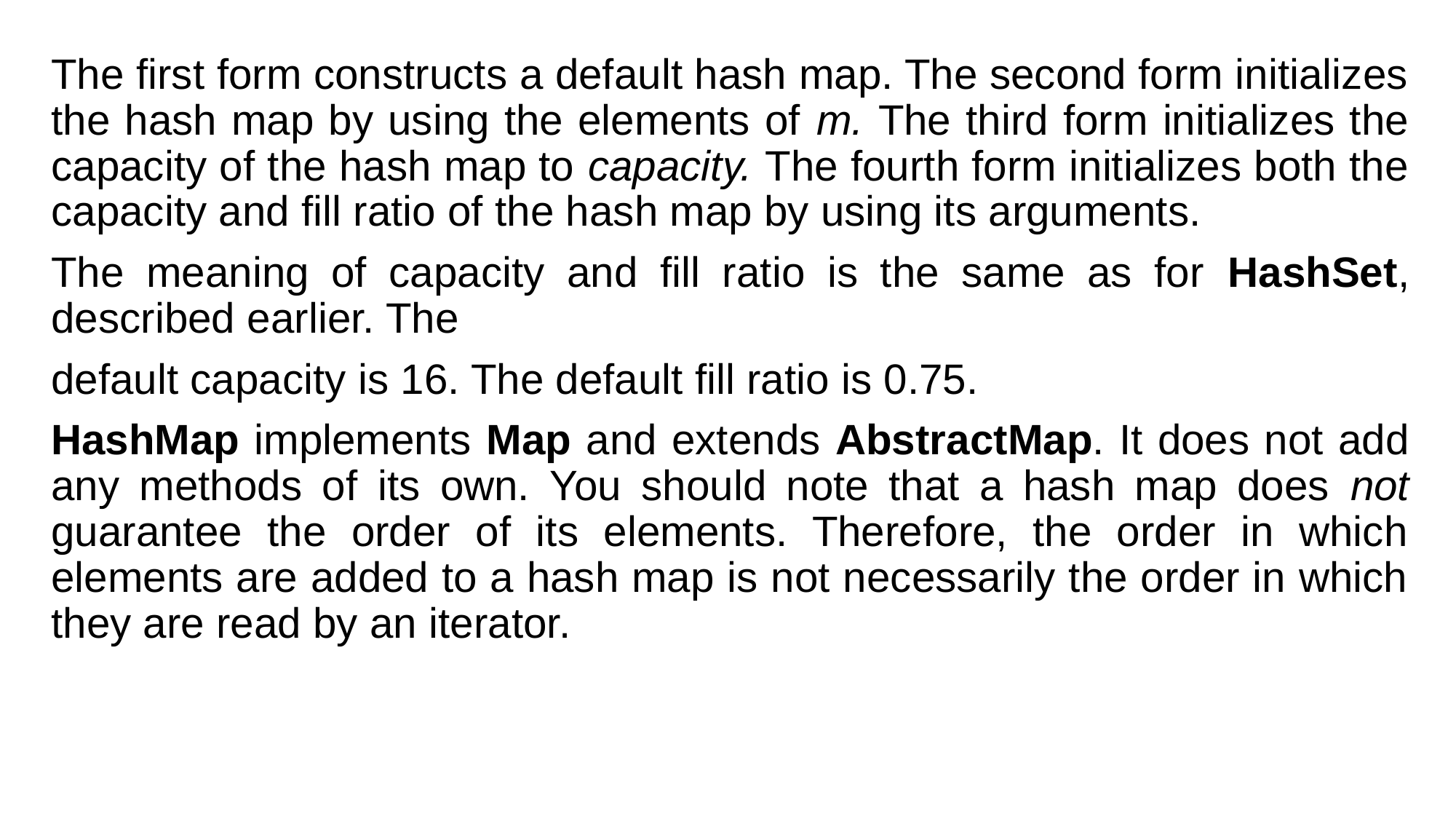

The first form constructs a default hash map. The second form initializes the hash map by using the elements of m. The third form initializes the capacity of the hash map to capacity. The fourth form initializes both the capacity and fill ratio of the hash map by using its arguments.
The meaning of capacity and fill ratio is the same as for HashSet, described earlier. The
default capacity is 16. The default fill ratio is 0.75.
HashMap implements Map and extends AbstractMap. It does not add any methods of its own. You should note that a hash map does not guarantee the order of its elements. Therefore, the order in which elements are added to a hash map is not necessarily the order in which they are read by an iterator.